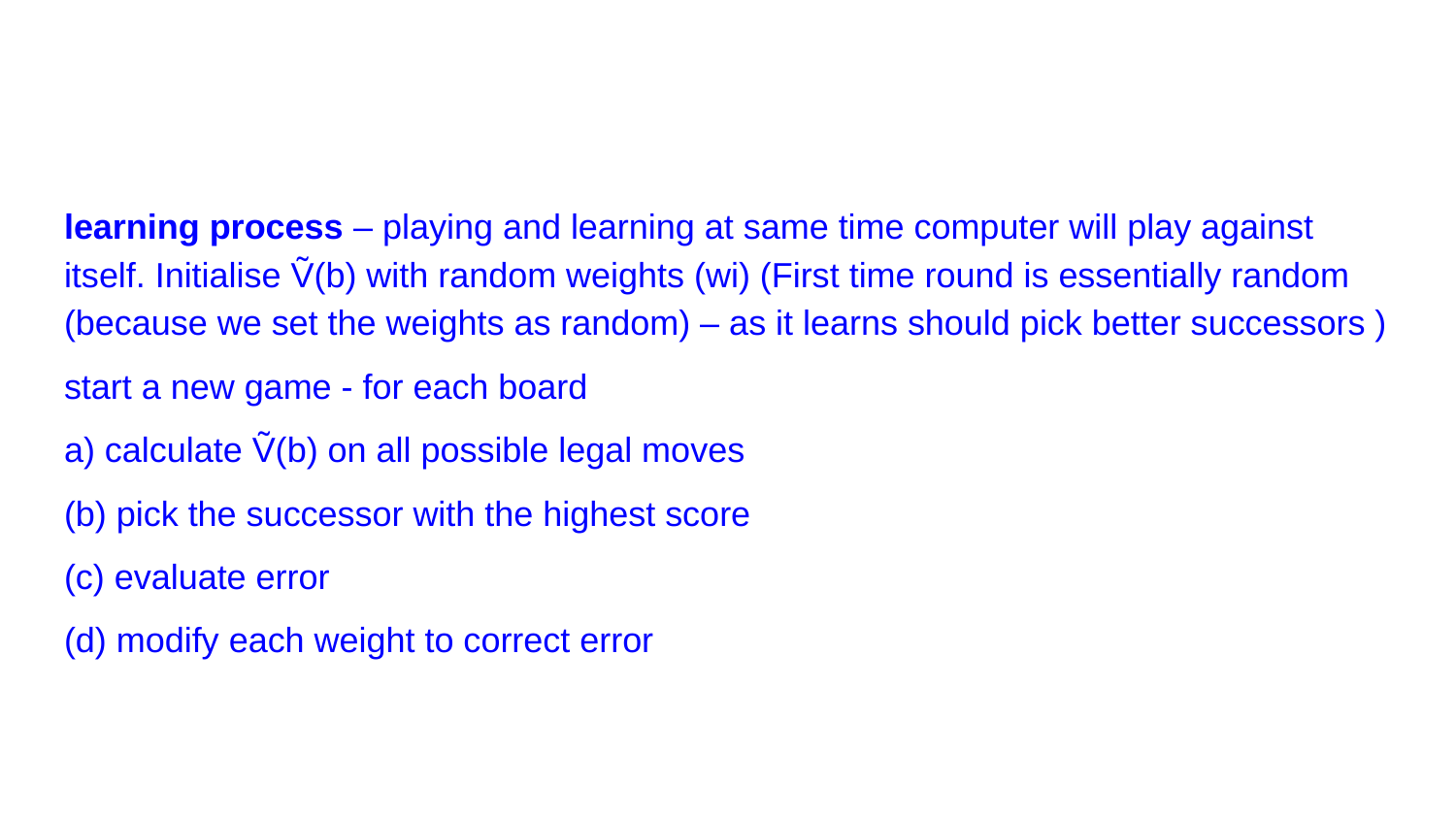

#
learning process – playing and learning at same time computer will play against itself. Initialise Ṽ(b) with random weights (wi) (First time round is essentially random (because we set the weights as random) – as it learns should pick better successors )
start a new game - for each board
a) calculate Ṽ(b) on all possible legal moves
(b) pick the successor with the highest score
(c) evaluate error
(d) modify each weight to correct error